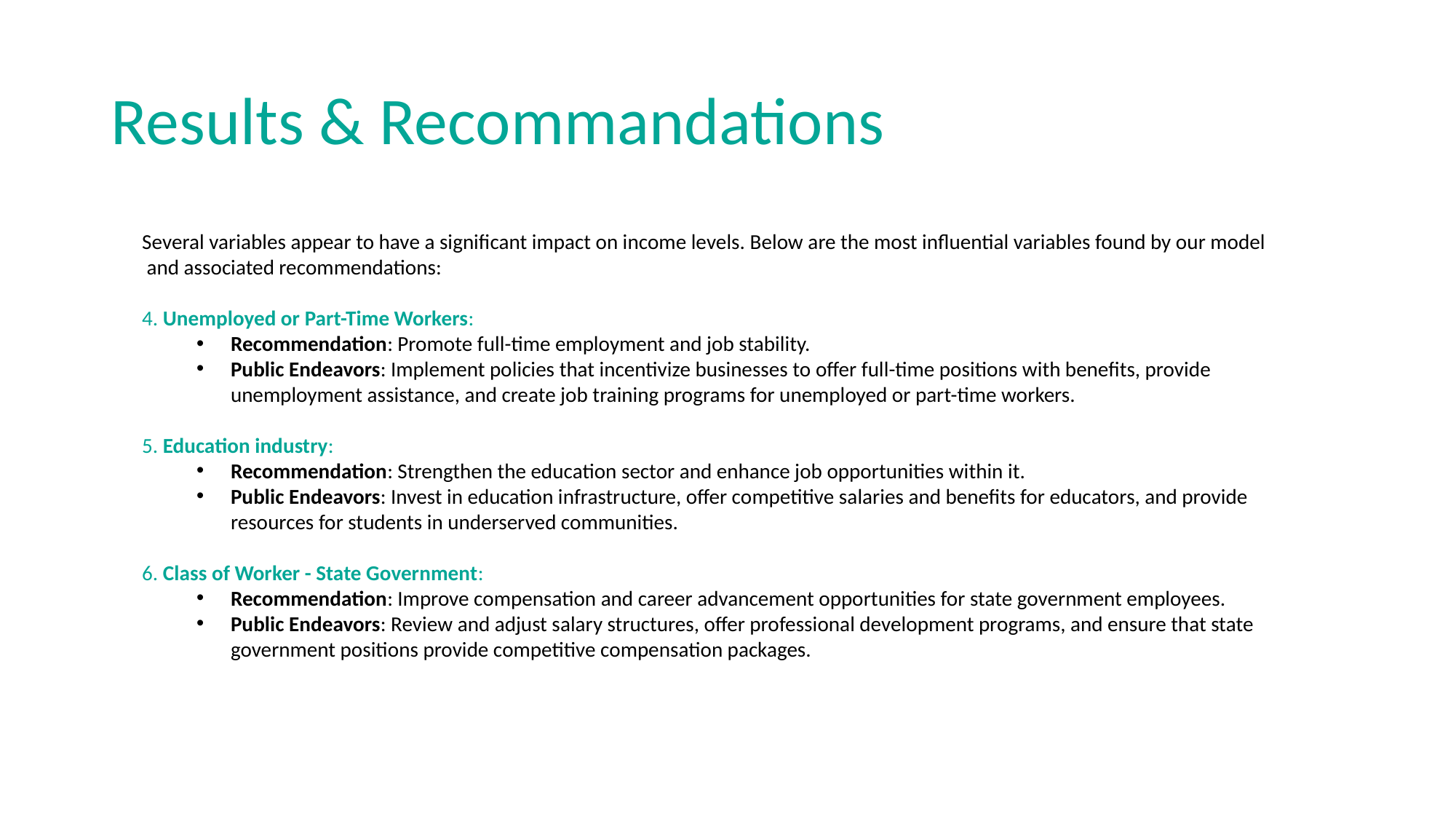

# Results & Recommandations
Several variables appear to have a significant impact on income levels. Below are the most influential variables found by our model  and associated recommendations:
4. Unemployed or Part-Time Workers:
Recommendation: Promote full-time employment and job stability.
Public Endeavors: Implement policies that incentivize businesses to offer full-time positions with benefits, provide unemployment assistance, and create job training programs for unemployed or part-time workers.
5. Education industry:
Recommendation: Strengthen the education sector and enhance job opportunities within it.
Public Endeavors: Invest in education infrastructure, offer competitive salaries and benefits for educators, and provide resources for students in underserved communities.
6. Class of Worker - State Government:
Recommendation: Improve compensation and career advancement opportunities for state government employees.
Public Endeavors: Review and adjust salary structures, offer professional development programs, and ensure that state government positions provide competitive compensation packages.